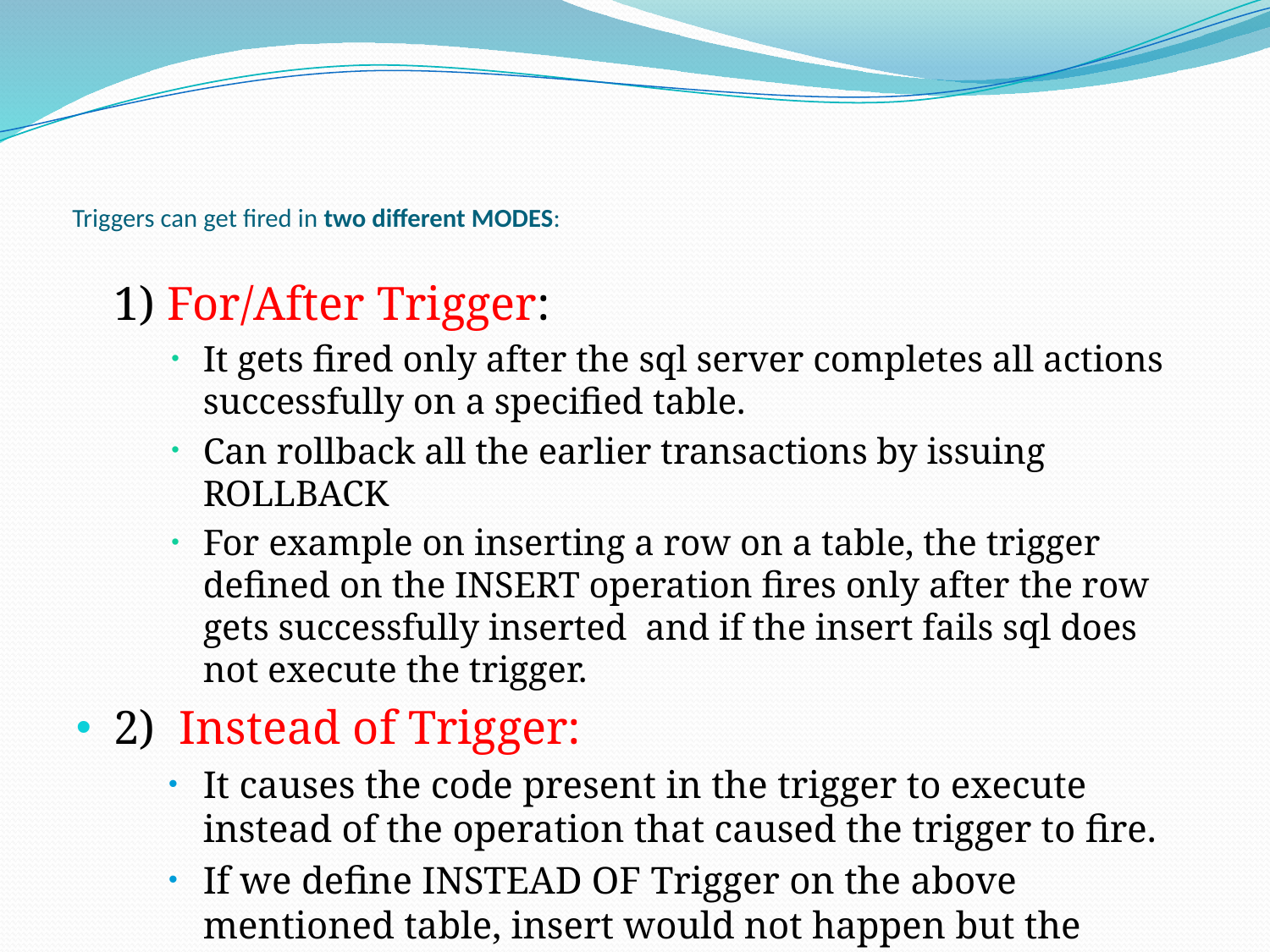

# Triggers can get fired in two different MODES:
	1) For/After Trigger:
It gets fired only after the sql server completes all actions successfully on a specified table.
Can rollback all the earlier transactions by issuing ROLLBACK
For example on inserting a row on a table, the trigger defined on the INSERT operation fires only after the row gets successfully inserted  and if the insert fails sql does not execute the trigger.
2)  Instead of Trigger:
It causes the code present in the trigger to execute instead of the operation that caused the trigger to fire.
If we define INSTEAD OF Trigger on the above mentioned table, insert would not happen but the trigger gets fired